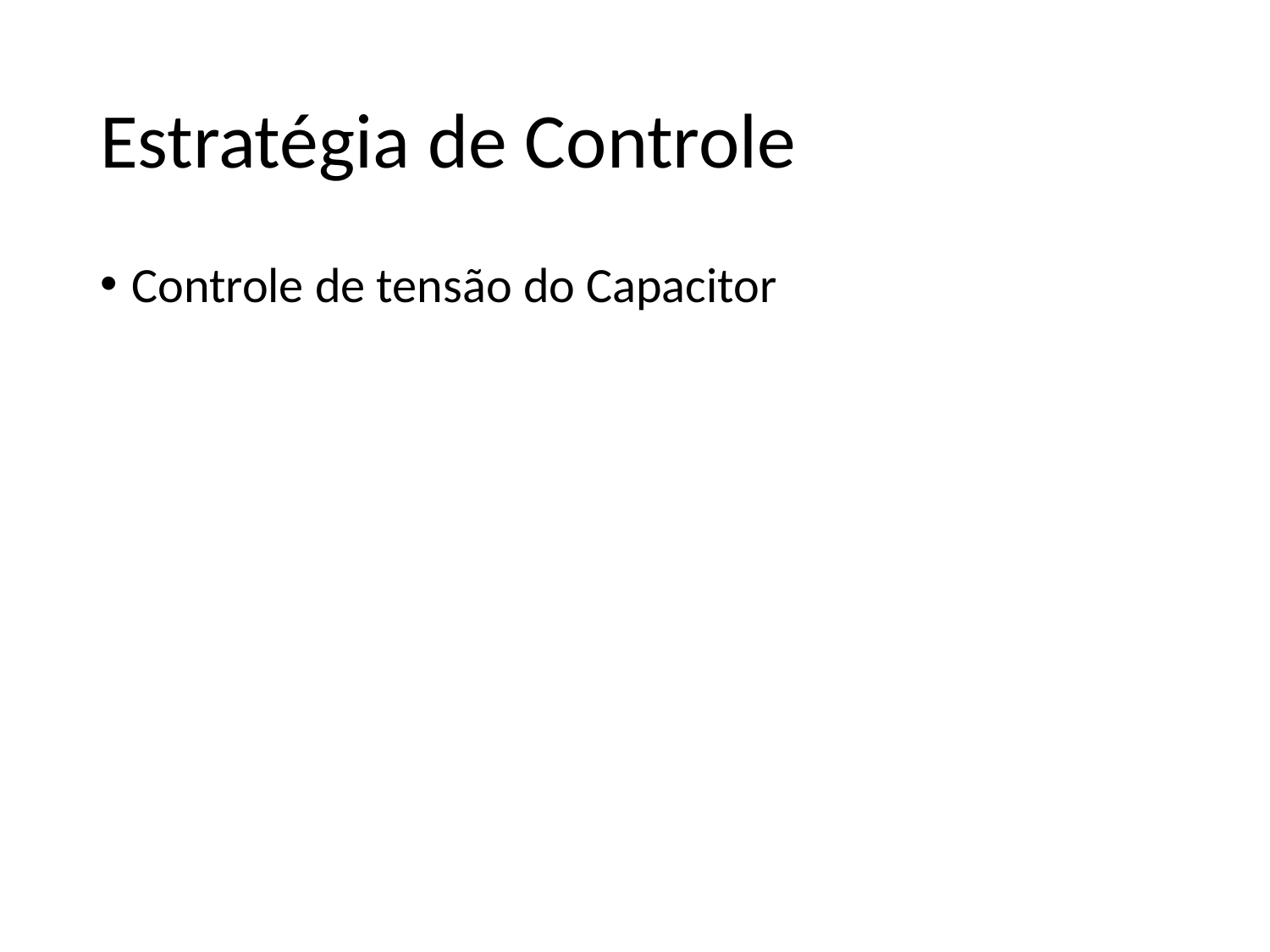

# Estratégia de Controle
Controle de tensão do Capacitor